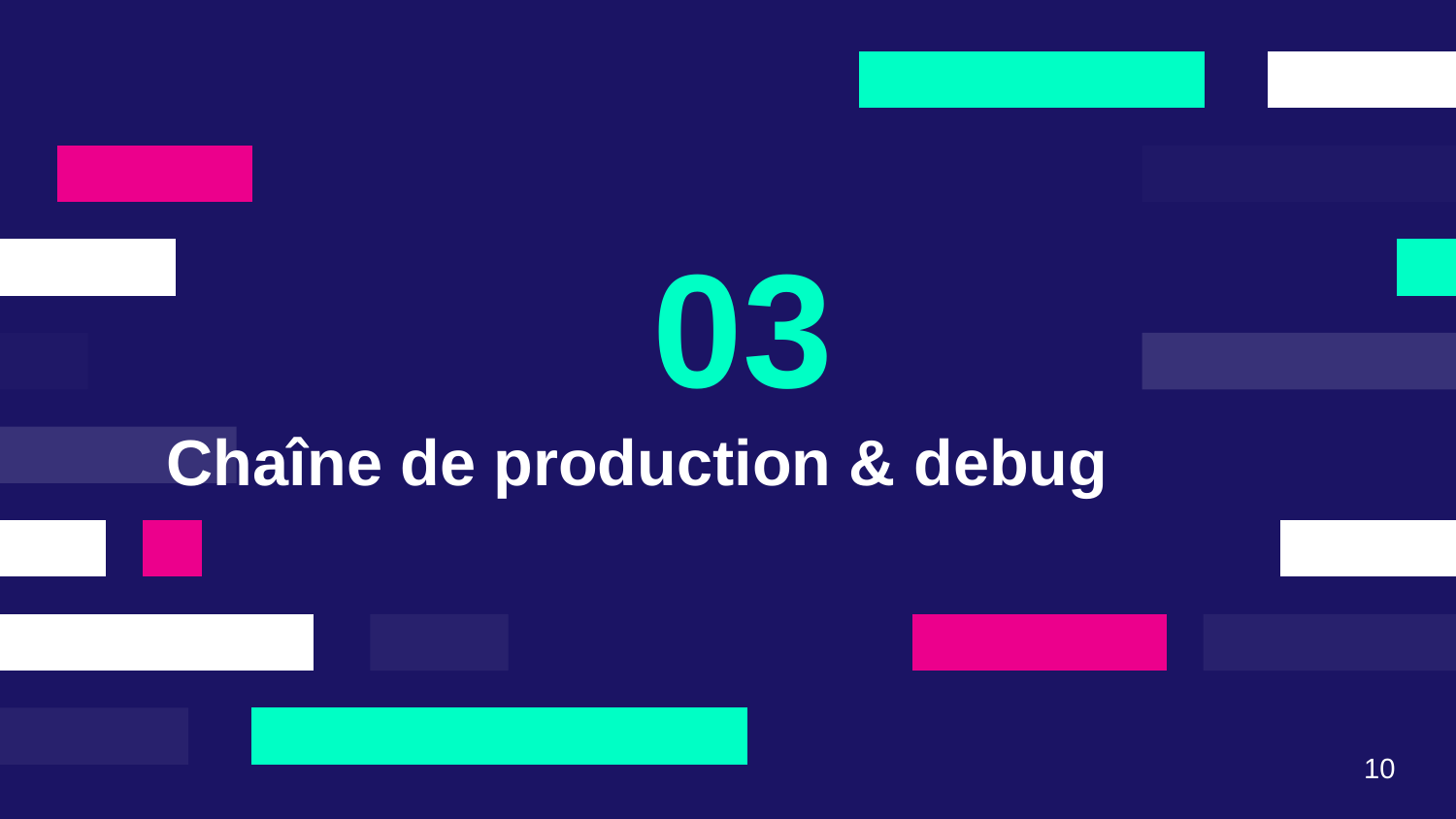

03
# Chaîne de production & debug
10